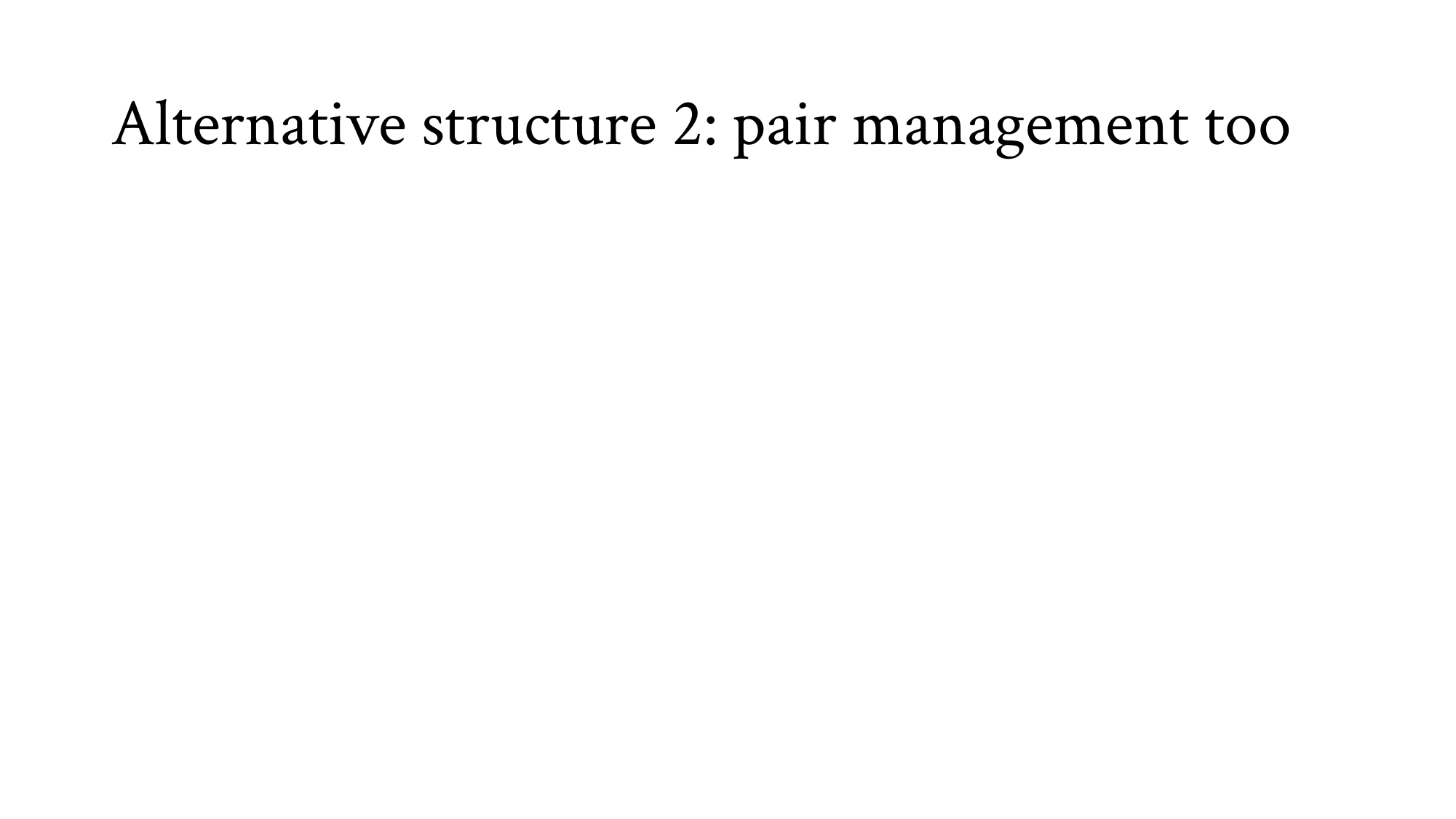

# Alternative structure 2: pair management too